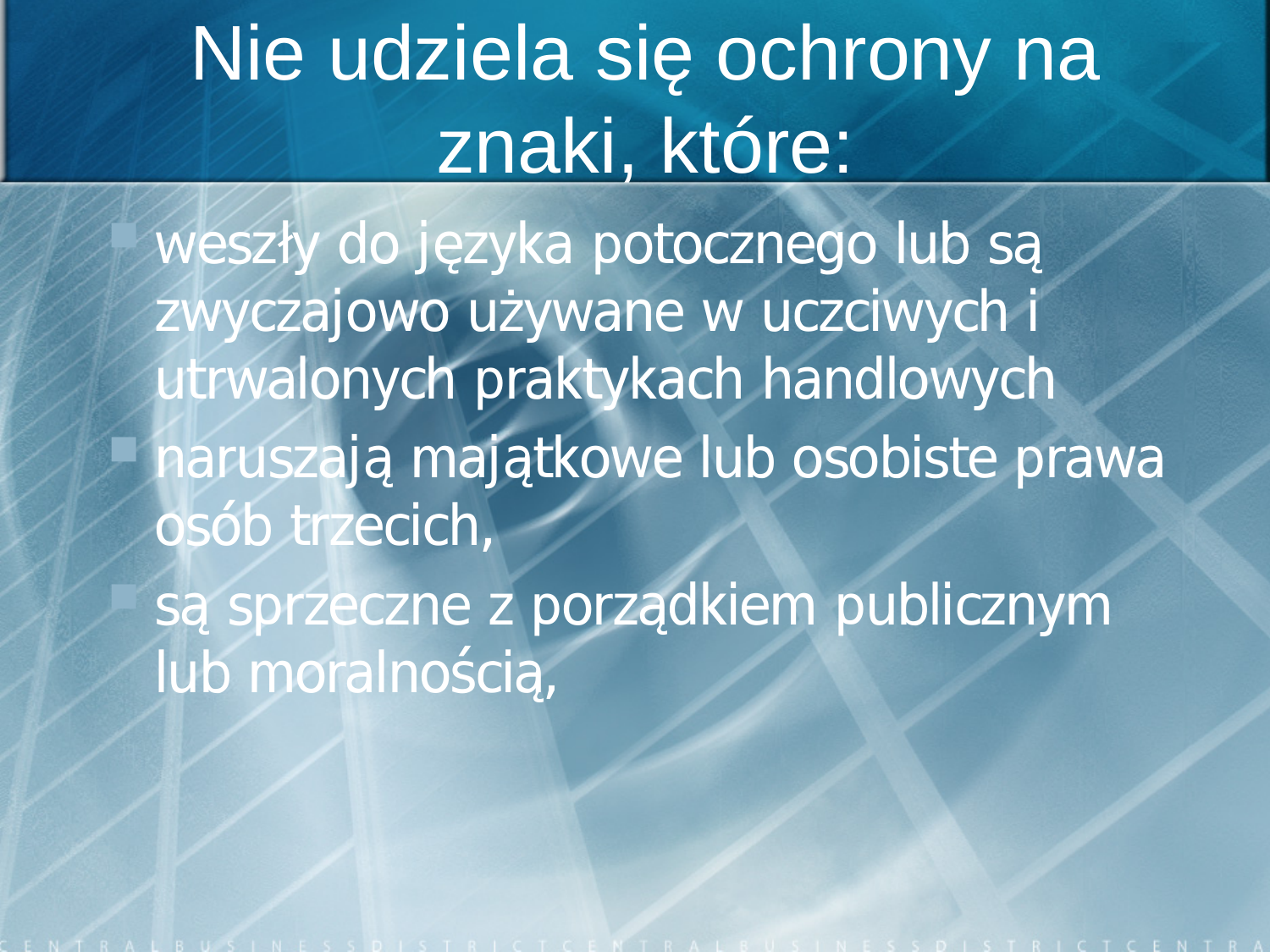

# Nie udziela się ochrony na znaki, które:
weszły do języka potocznego lub są zwyczajowo używane w uczciwych i utrwalonych praktykach handlowych
naruszają majątkowe lub osobiste prawa osób trzecich,
są sprzeczne z porządkiem publicznym lub moralnością,